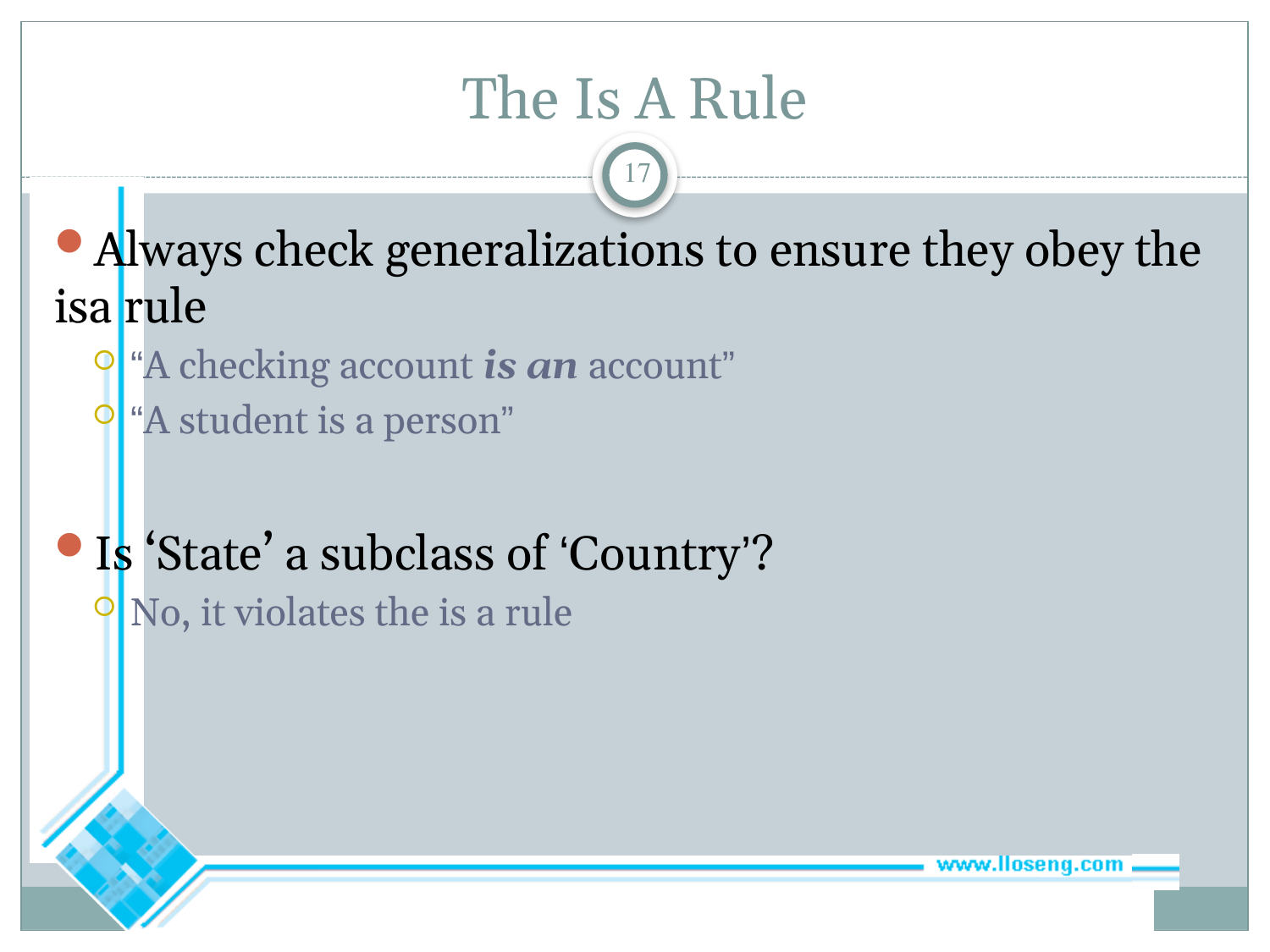

# The Is A Rule
17
Always check generalizations to ensure they obey the isa rule
“A checking account is an account”
“A student is a person”

Is ‘State’ a subclass of ‘Country’?
No, it violates the is a rule